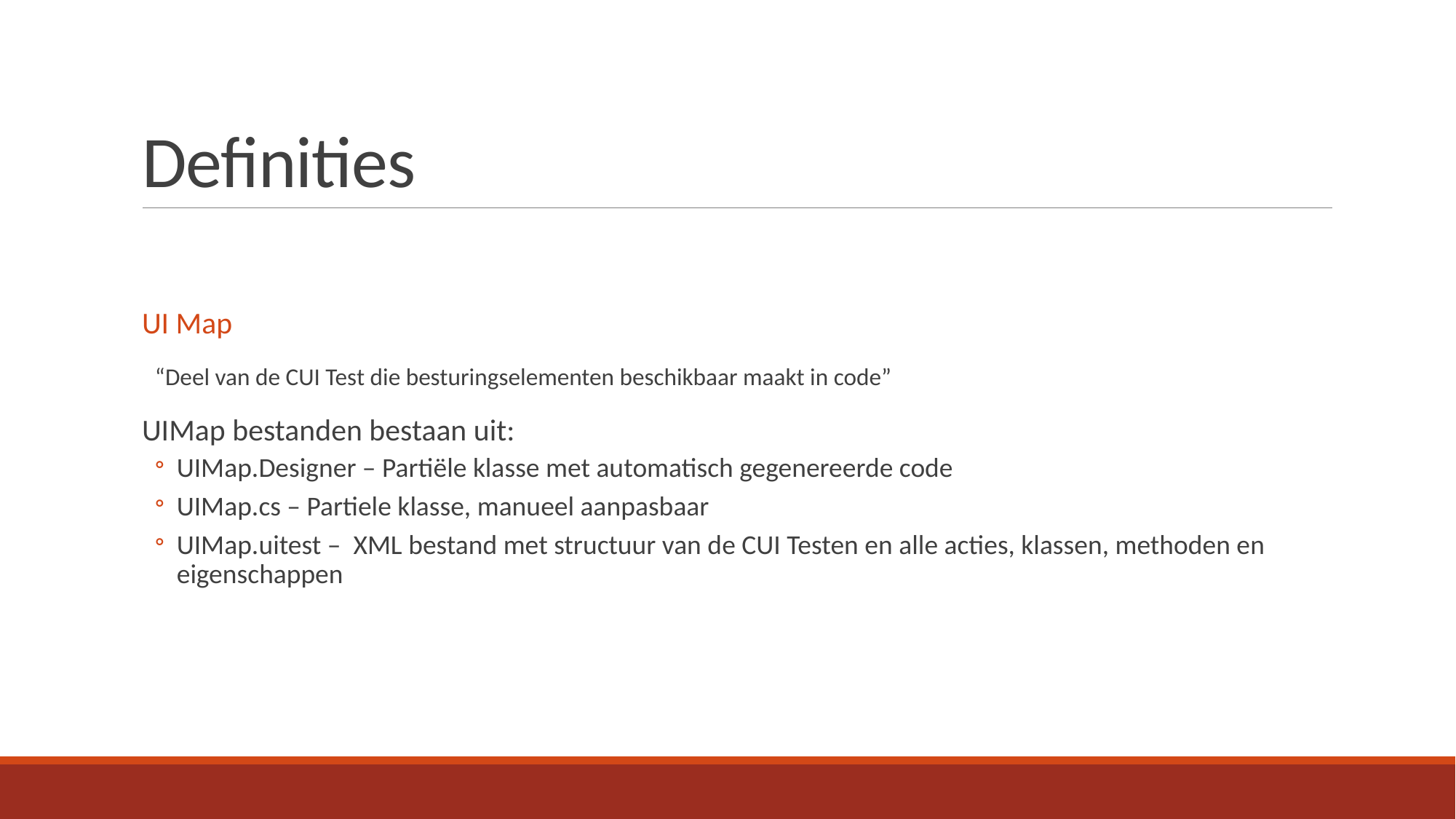

# Definities
UI Map
“Deel van de CUI Test die besturingselementen beschikbaar maakt in code”
UIMap bestanden bestaan uit:
UIMap.Designer – Partiële klasse met automatisch gegenereerde code
UIMap.cs – Partiele klasse, manueel aanpasbaar
UIMap.uitest –  XML bestand met structuur van de CUI Testen en alle acties, klassen, methoden en eigenschappen